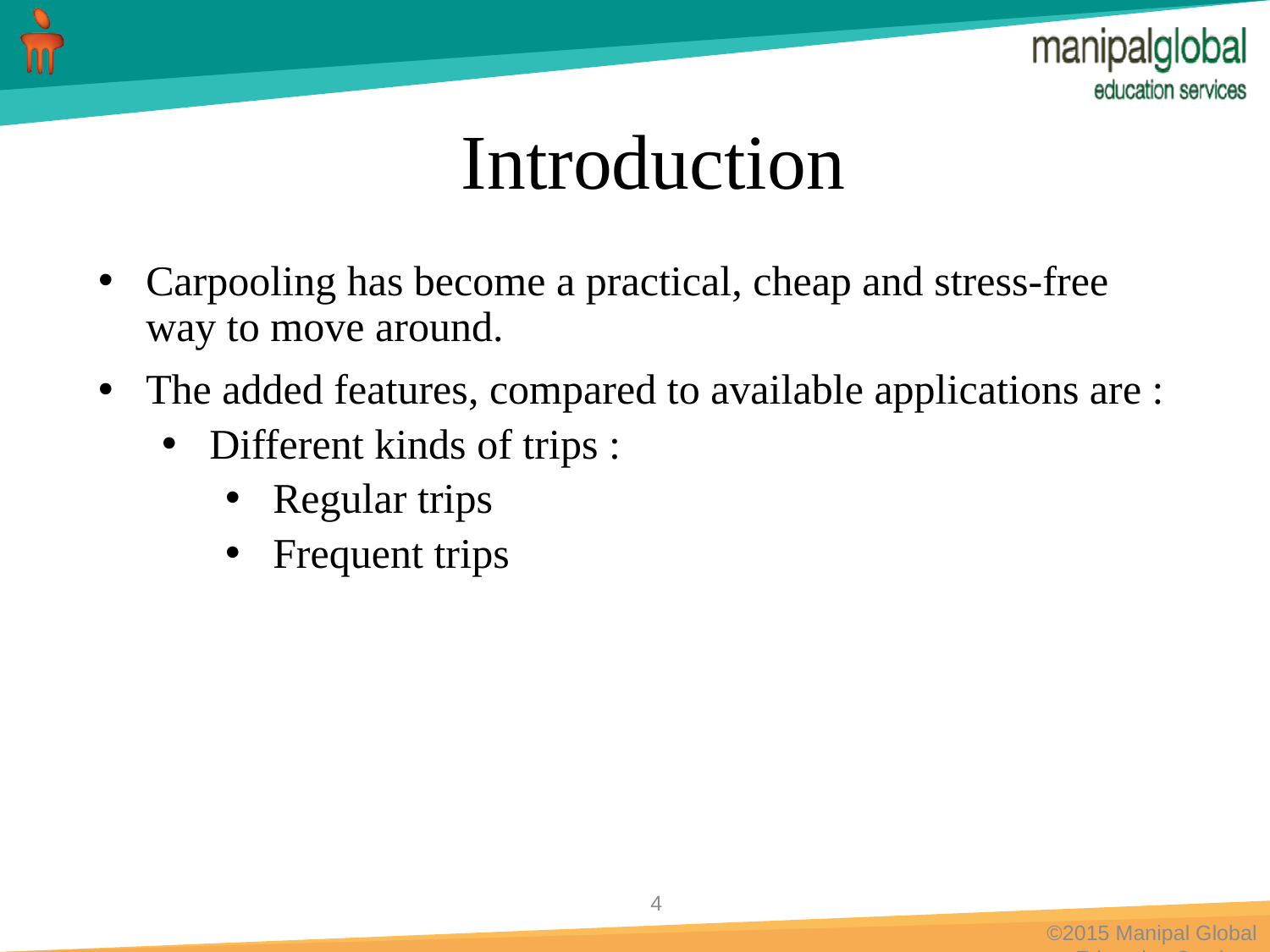

# Introduction
Carpooling has become a practical, cheap and stress-free way to move around.
The added features, compared to available applications are :
Different kinds of trips :
Regular trips
Frequent trips

4